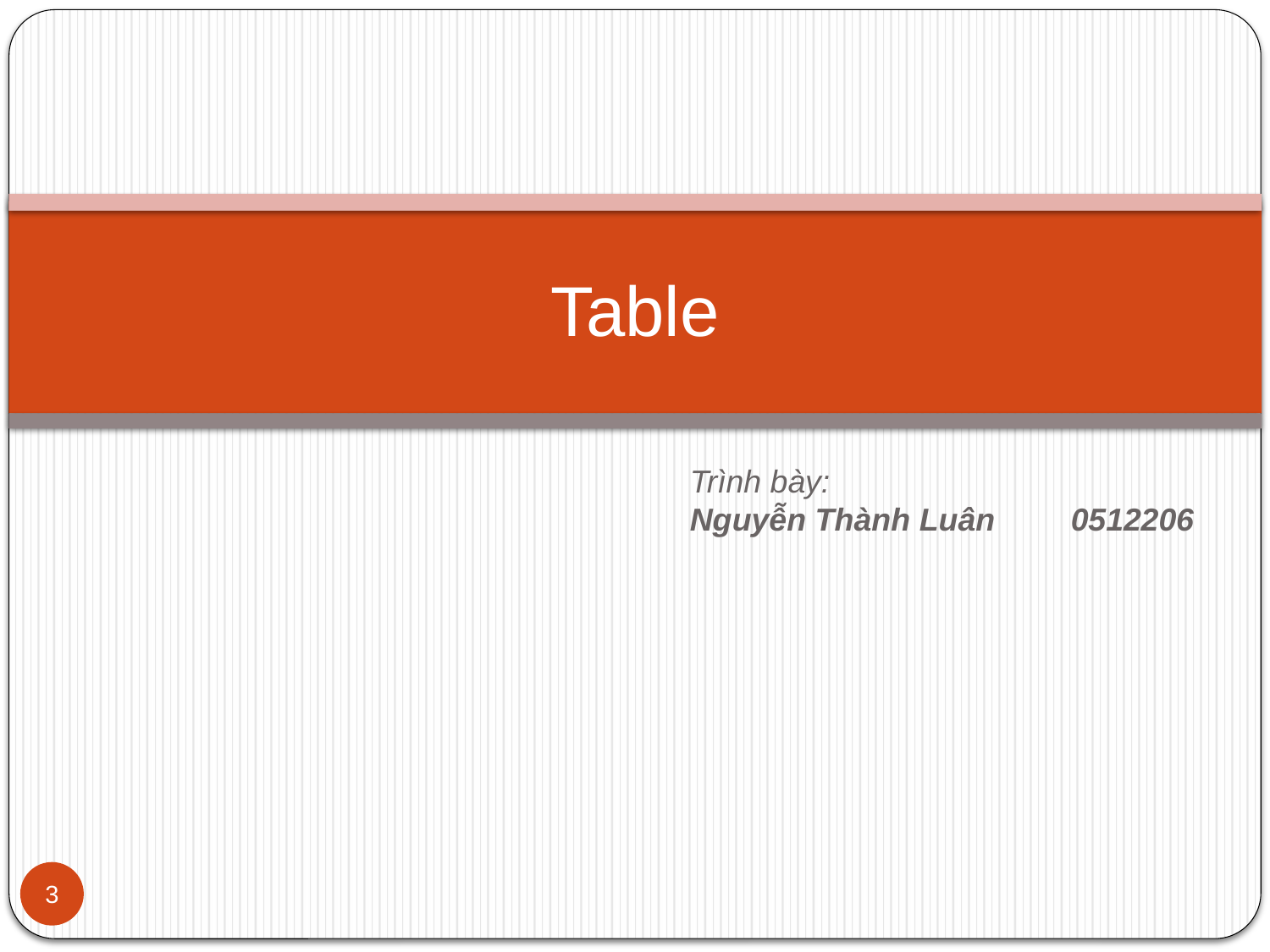

# Table
Trình bày:
Nguyễn Thành Luân	0512206

3